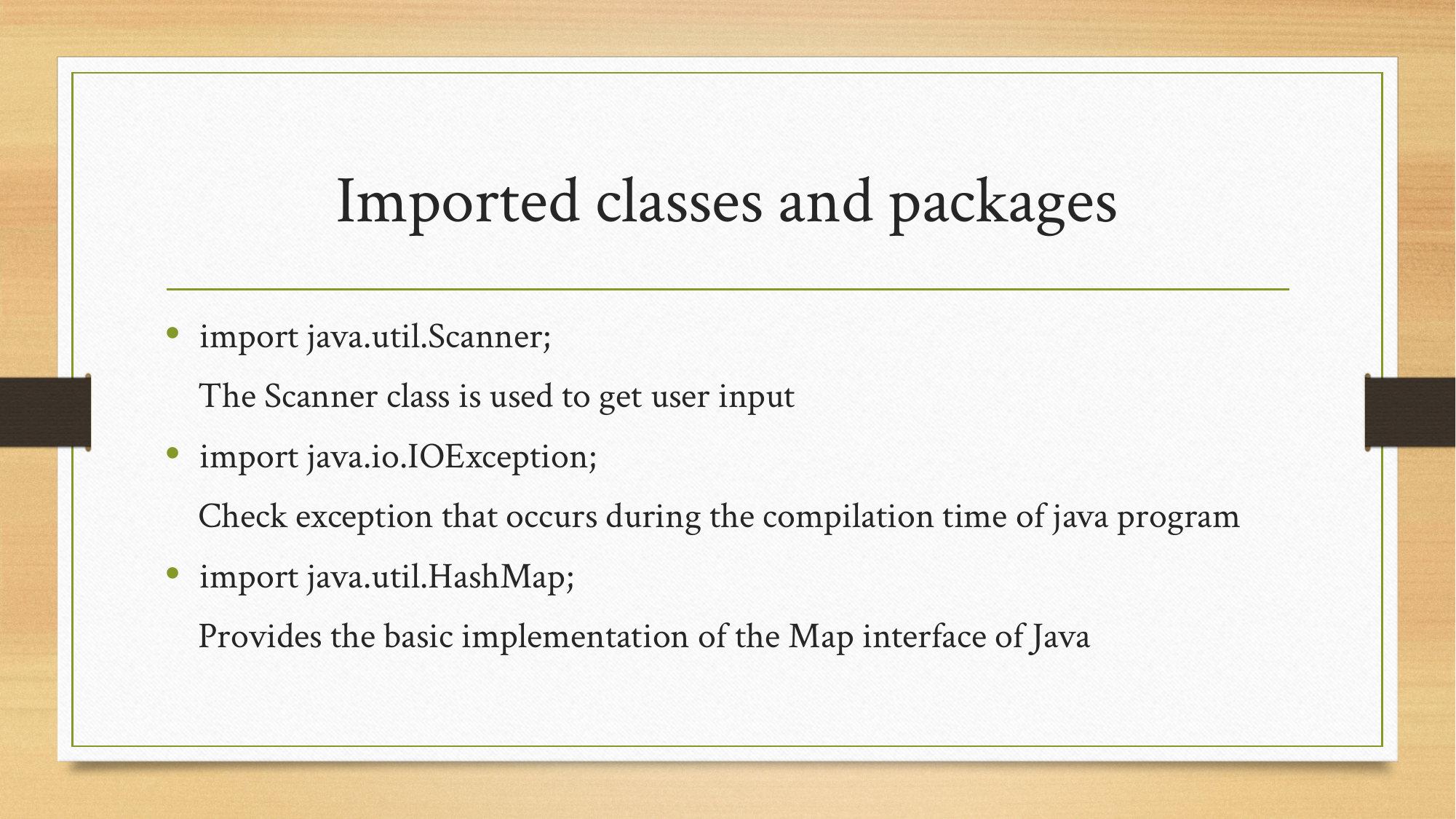

# Imported classes and packages
import java.util.Scanner;
    The Scanner class is used to get user input
import java.io.IOException;
    Check exception that occurs during the compilation time of java program
import java.util.HashMap;
    Provides the basic implementation of the Map interface of Java